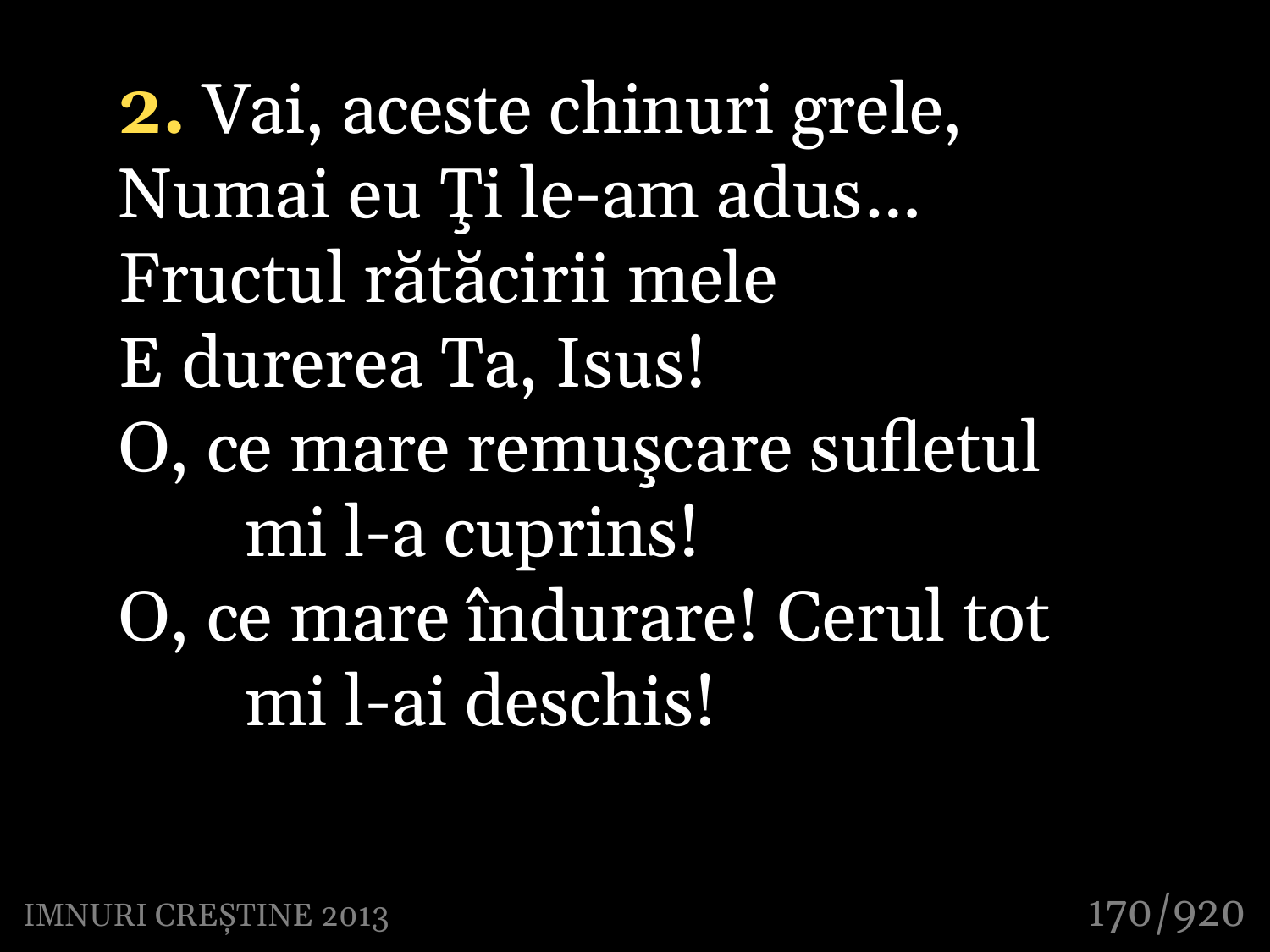

2. Vai, aceste chinuri grele,
Numai eu Ţi le-am adus…
Fructul rătăcirii mele
E durerea Ta, Isus!
O, ce mare remuşcare sufletul
	mi l-a cuprins!
O, ce mare îndurare! Cerul tot
	mi l-ai deschis!
170/920
IMNURI CREȘTINE 2013